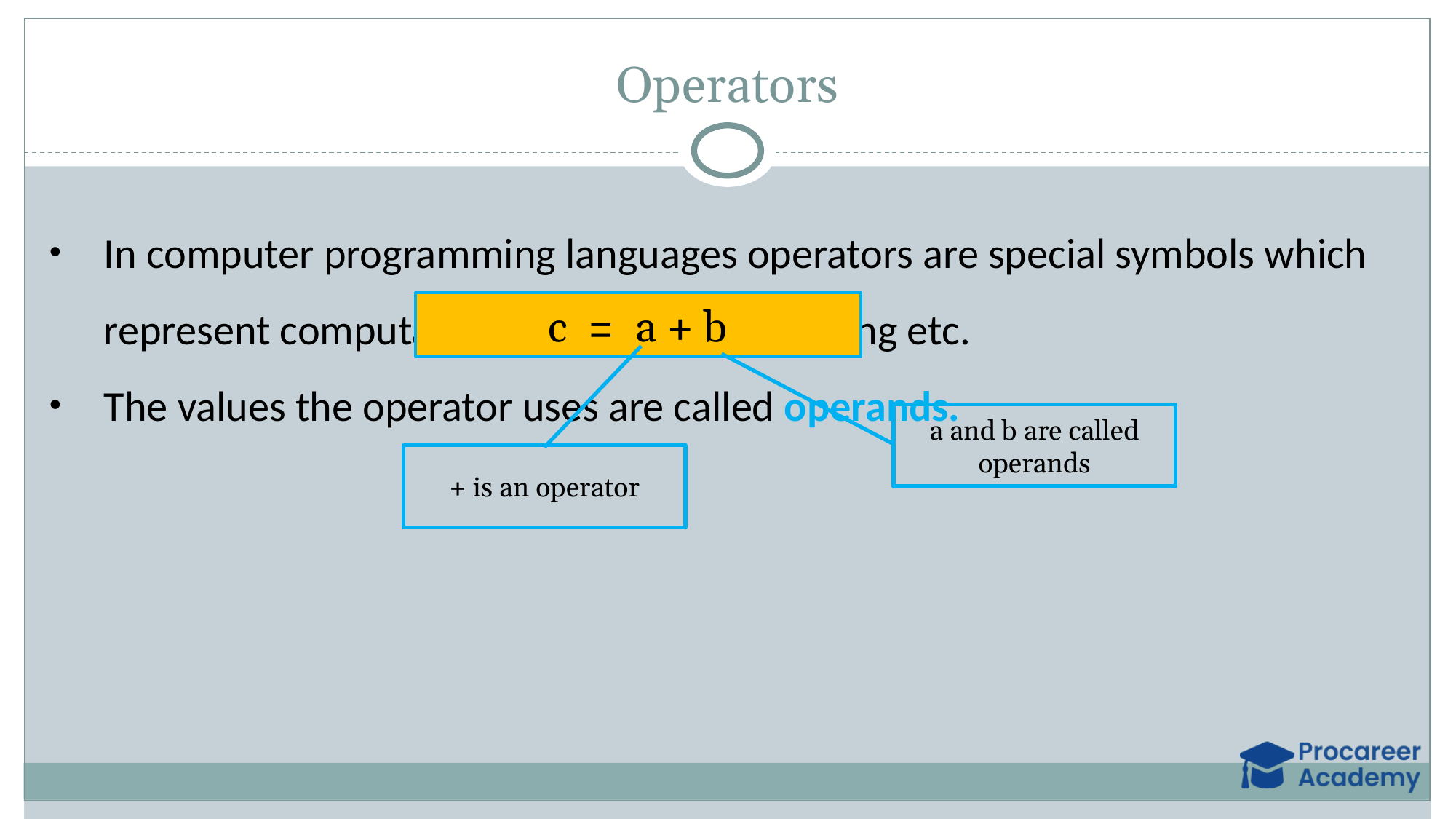

# Operators
In computer programming languages operators are special symbols which represent computations, conditional matching etc.
The values the operator uses are called operands.
c  =  a + b
a and b are called operands
+ is an operator